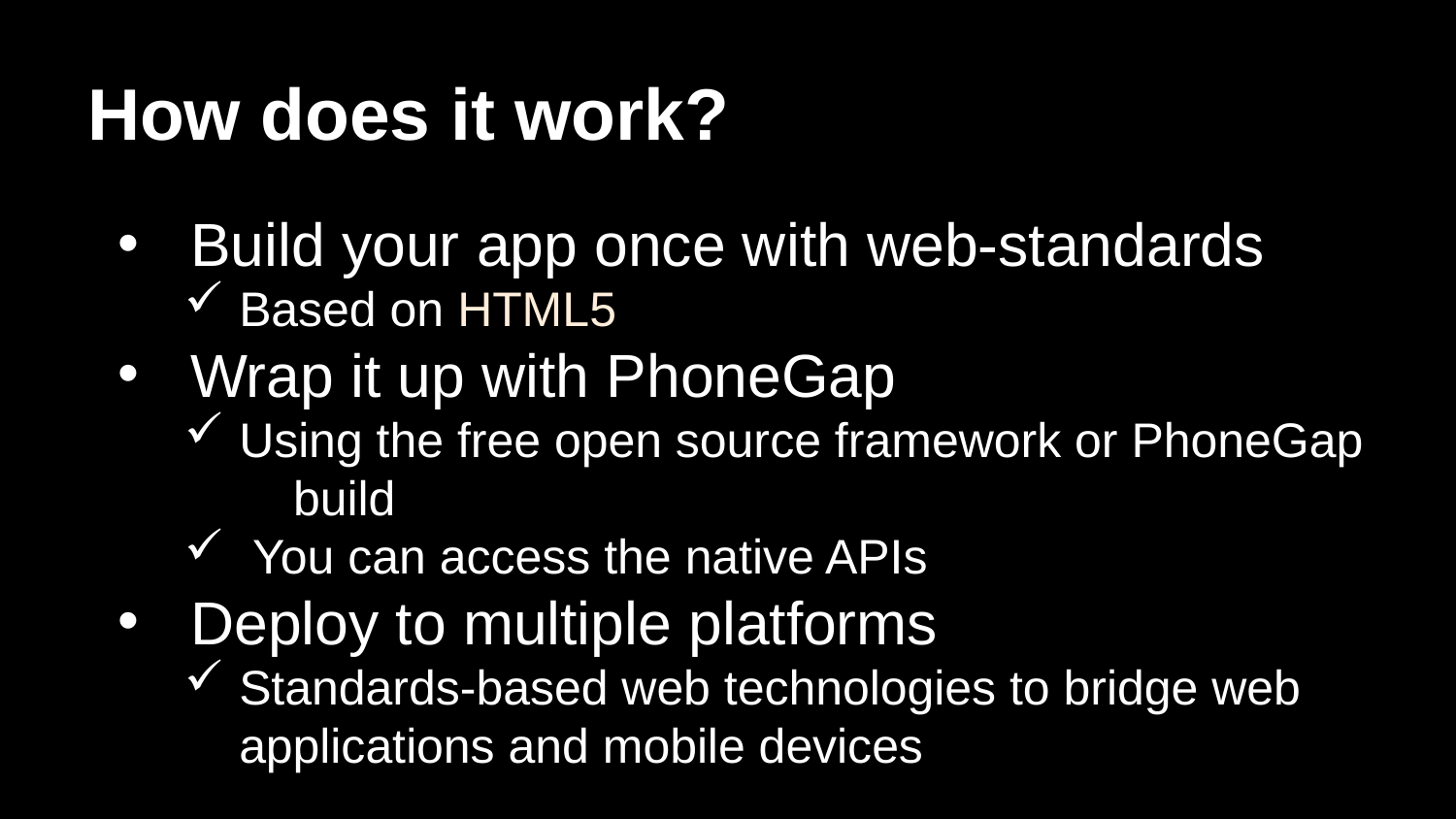

# How does it work?
Build your app once with web-standards
Based on HTML5
Wrap it up with PhoneGap
Using the free open source framework or PhoneGap     build
 You can access the native APIs
Deploy to multiple platforms
Standards-based web technologies to bridge web applications and mobile devices